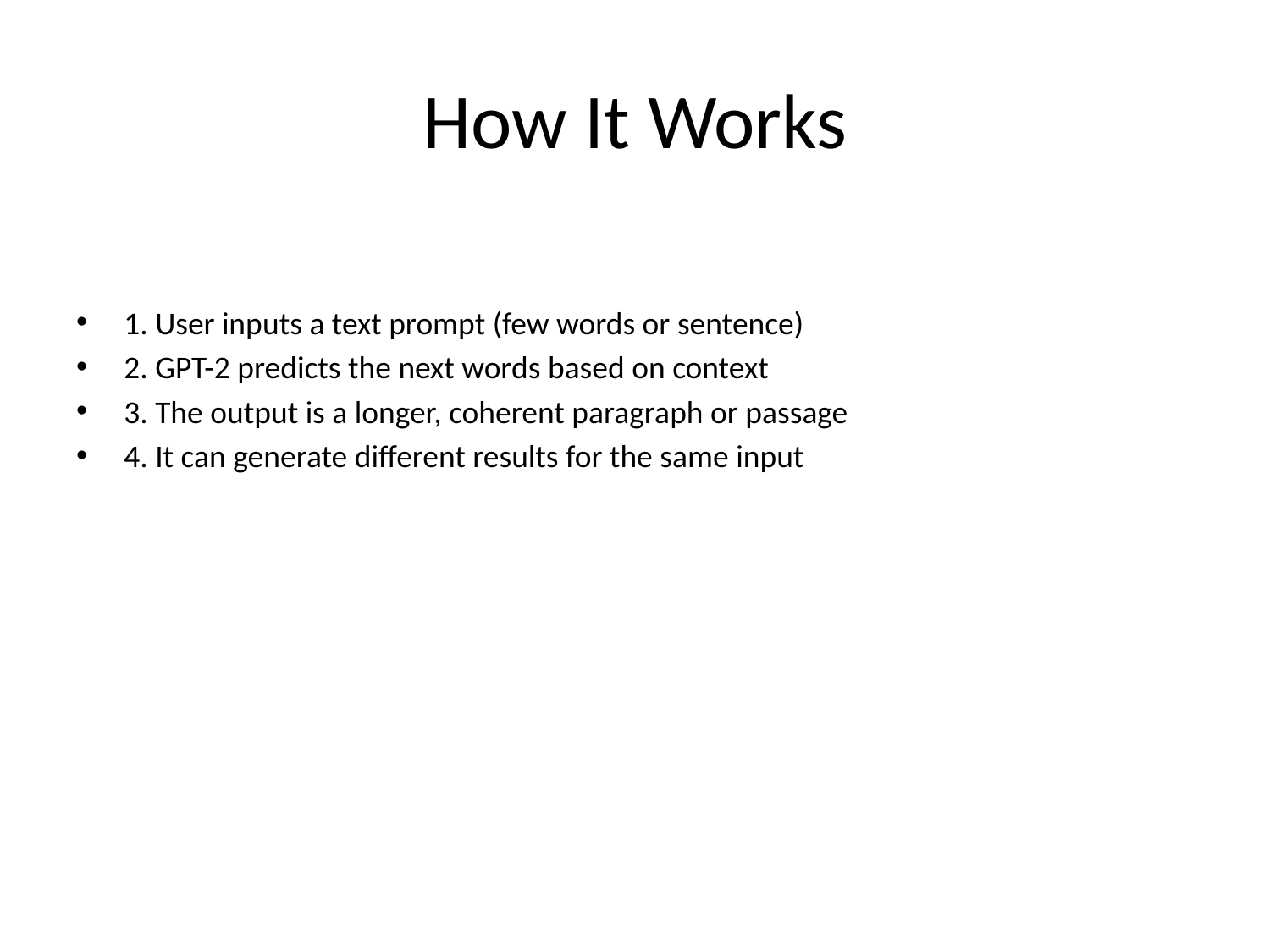

# How It Works

1. User inputs a text prompt (few words or sentence)
2. GPT-2 predicts the next words based on context
3. The output is a longer, coherent paragraph or passage
4. It can generate different results for the same input